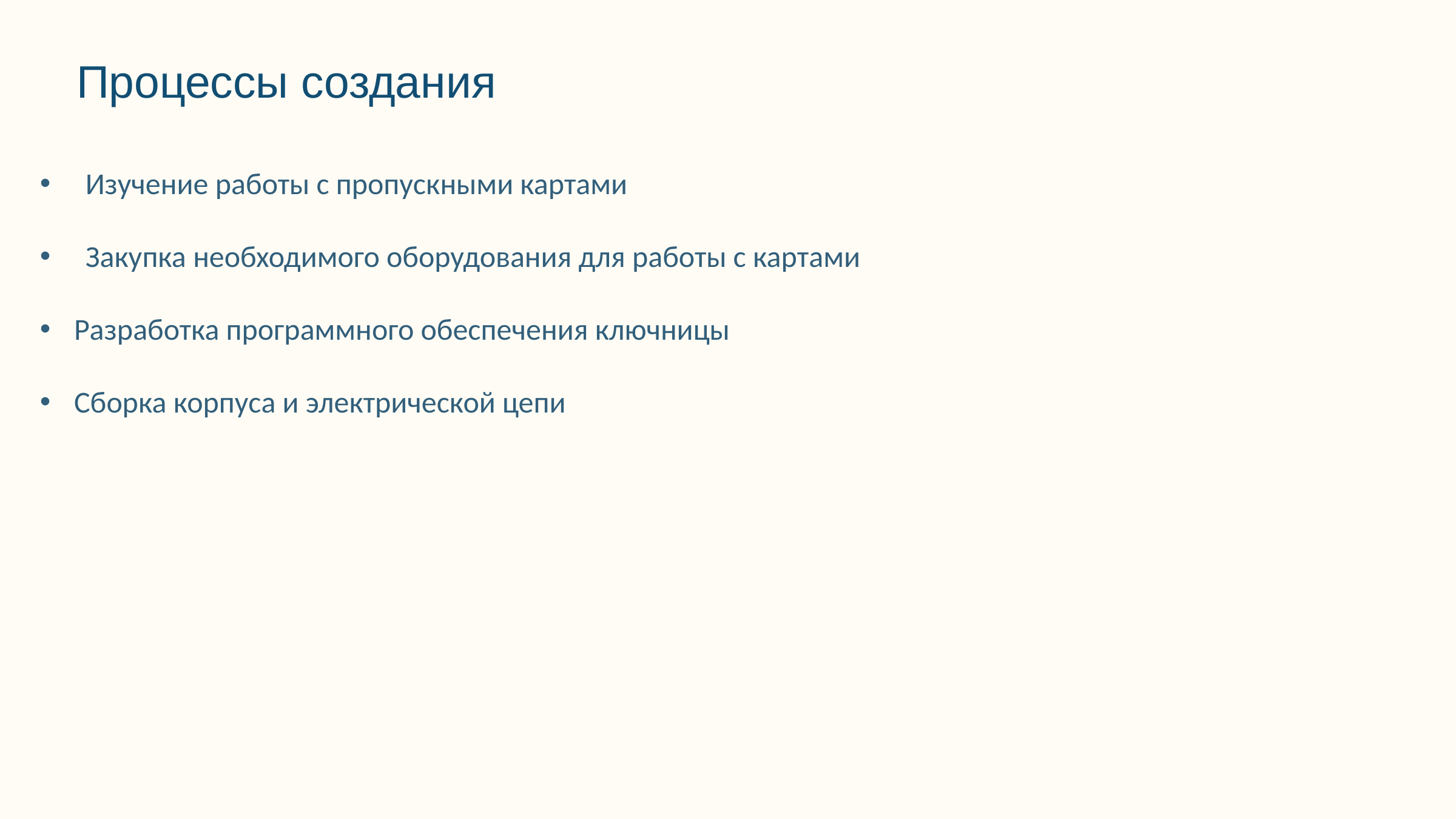

Процессы создания
Изучение работы с пропускными картами

Закупка необходимого оборудования для работы с картами

Разработка программного обеспечения ключницы

Сборка корпуса и электрической цепи